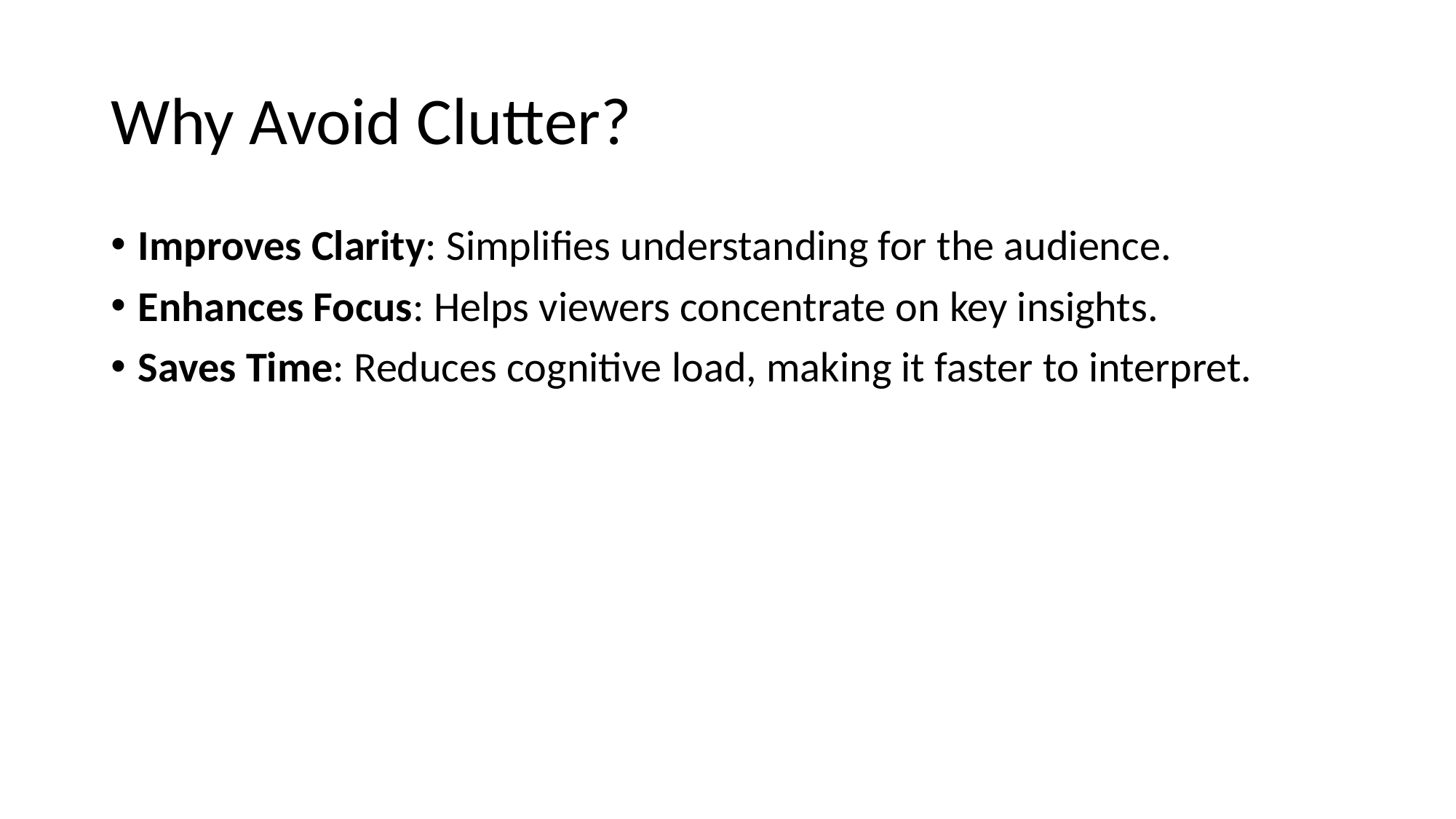

# Why Avoid Clutter?
Improves Clarity: Simplifies understanding for the audience.
Enhances Focus: Helps viewers concentrate on key insights.
Saves Time: Reduces cognitive load, making it faster to interpret.